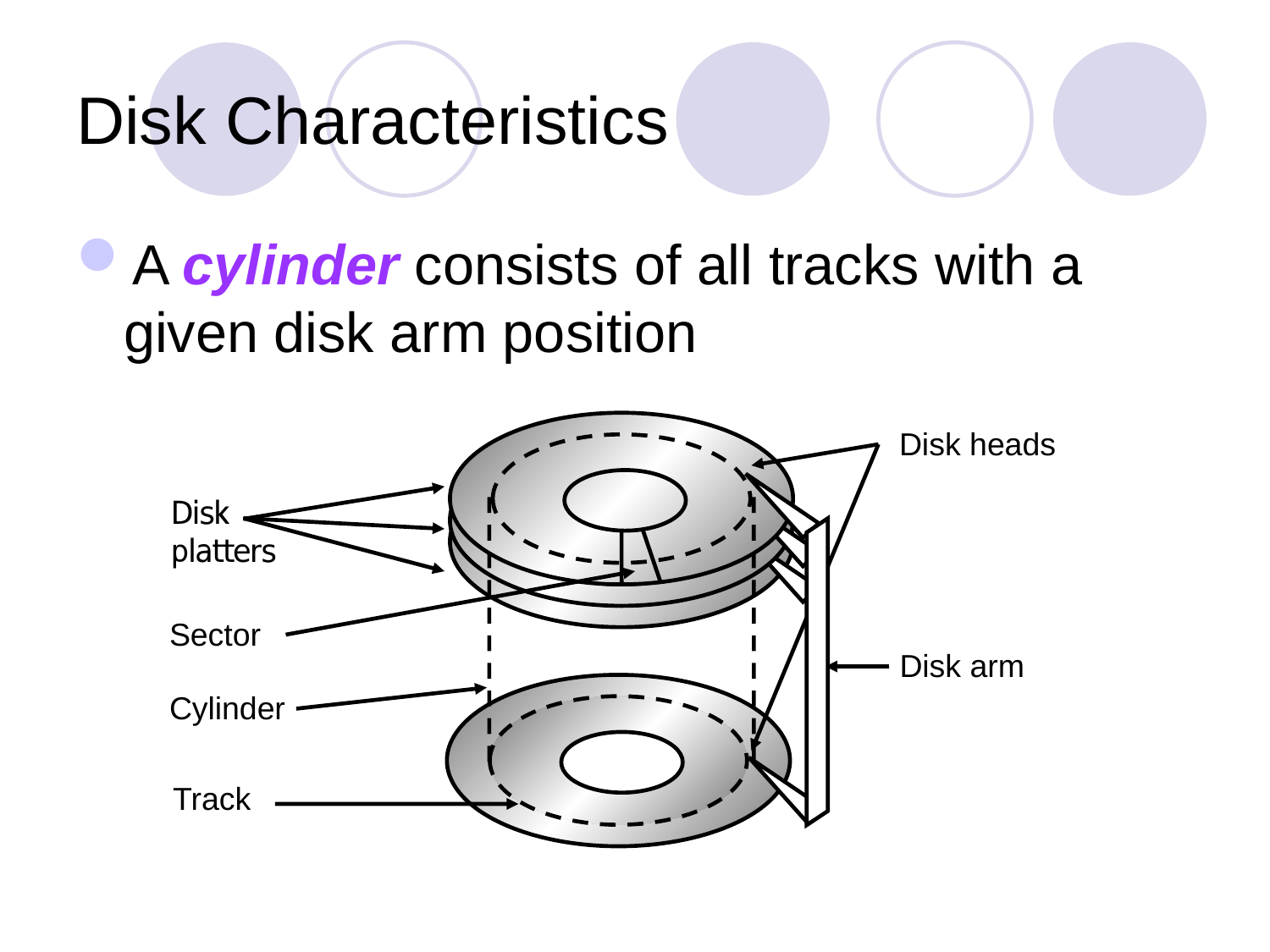

# Disk Characteristics
A cylinder consists of all tracks with a given disk arm position

Disk heads

Disk arm

Disk platters

Sector
Track

Cylinder